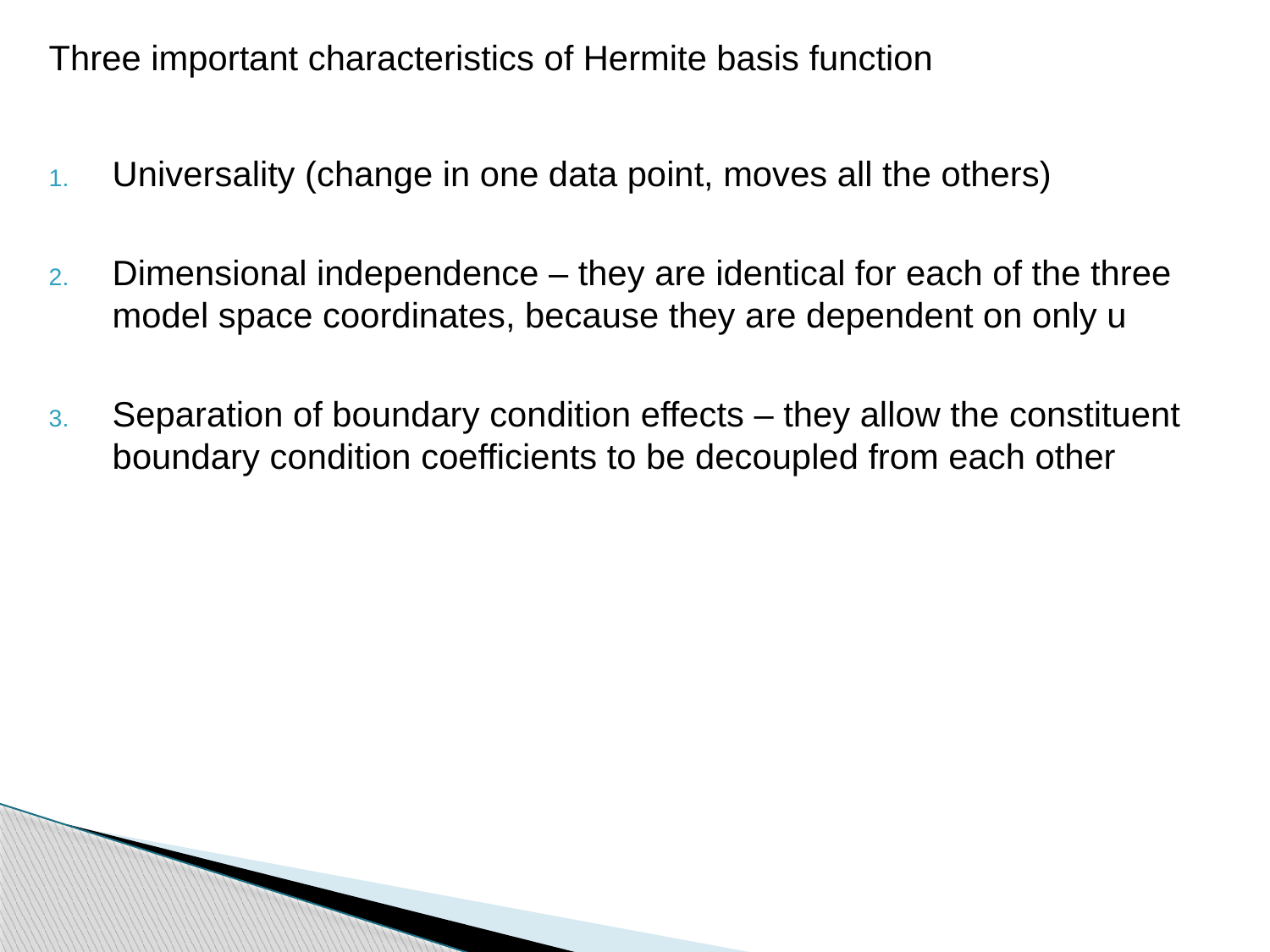

Three important characteristics of Hermite basis function

Universality (change in one data point, moves all the others)

Dimensional independence – they are identical for each of the three model space coordinates, because they are dependent on only u

Separation of boundary condition effects – they allow the constituent boundary condition coefficients to be decoupled from each other